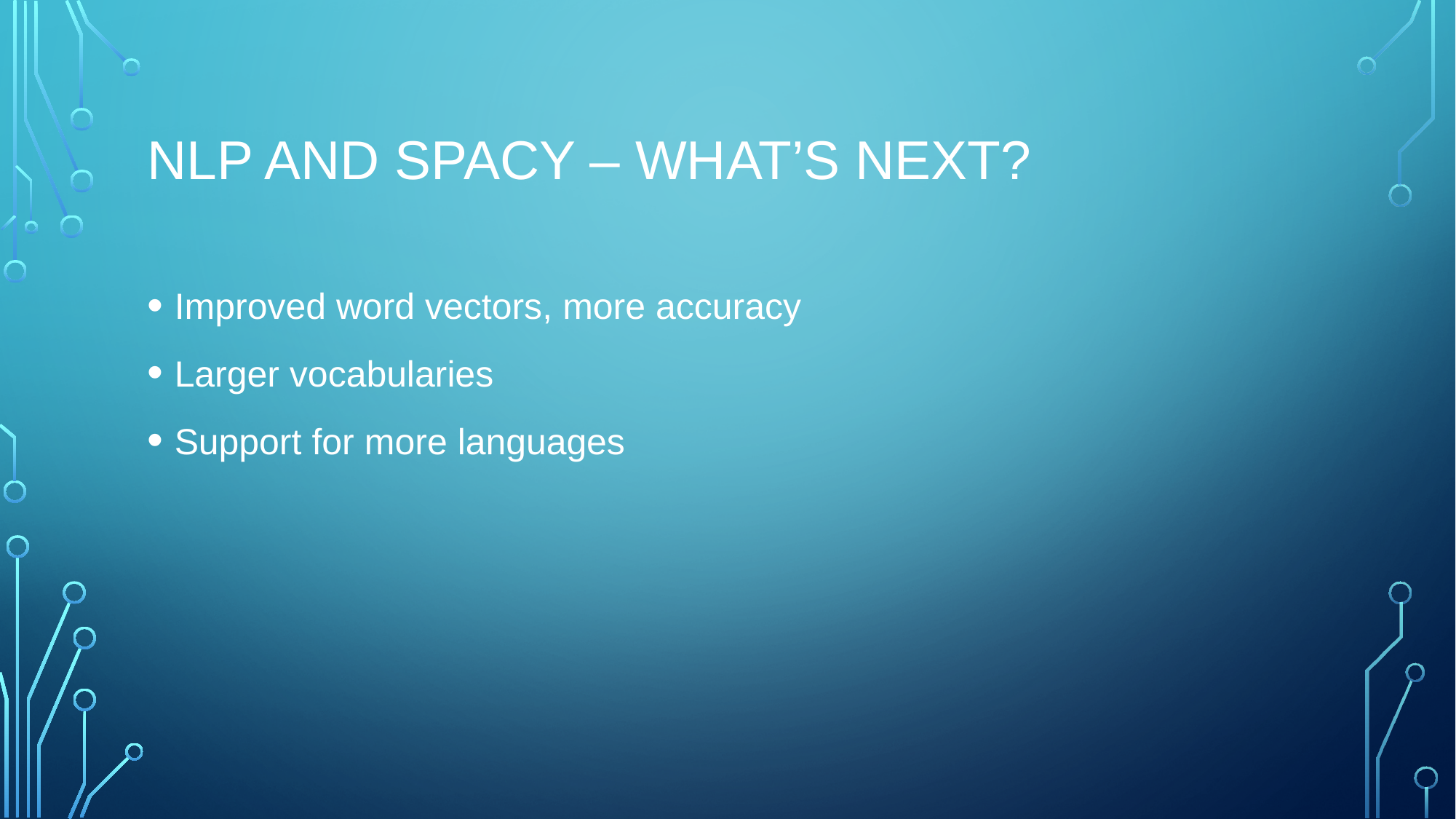

# NLP and spacy – what’s next?
Improved word vectors, more accuracy
Larger vocabularies
Support for more languages